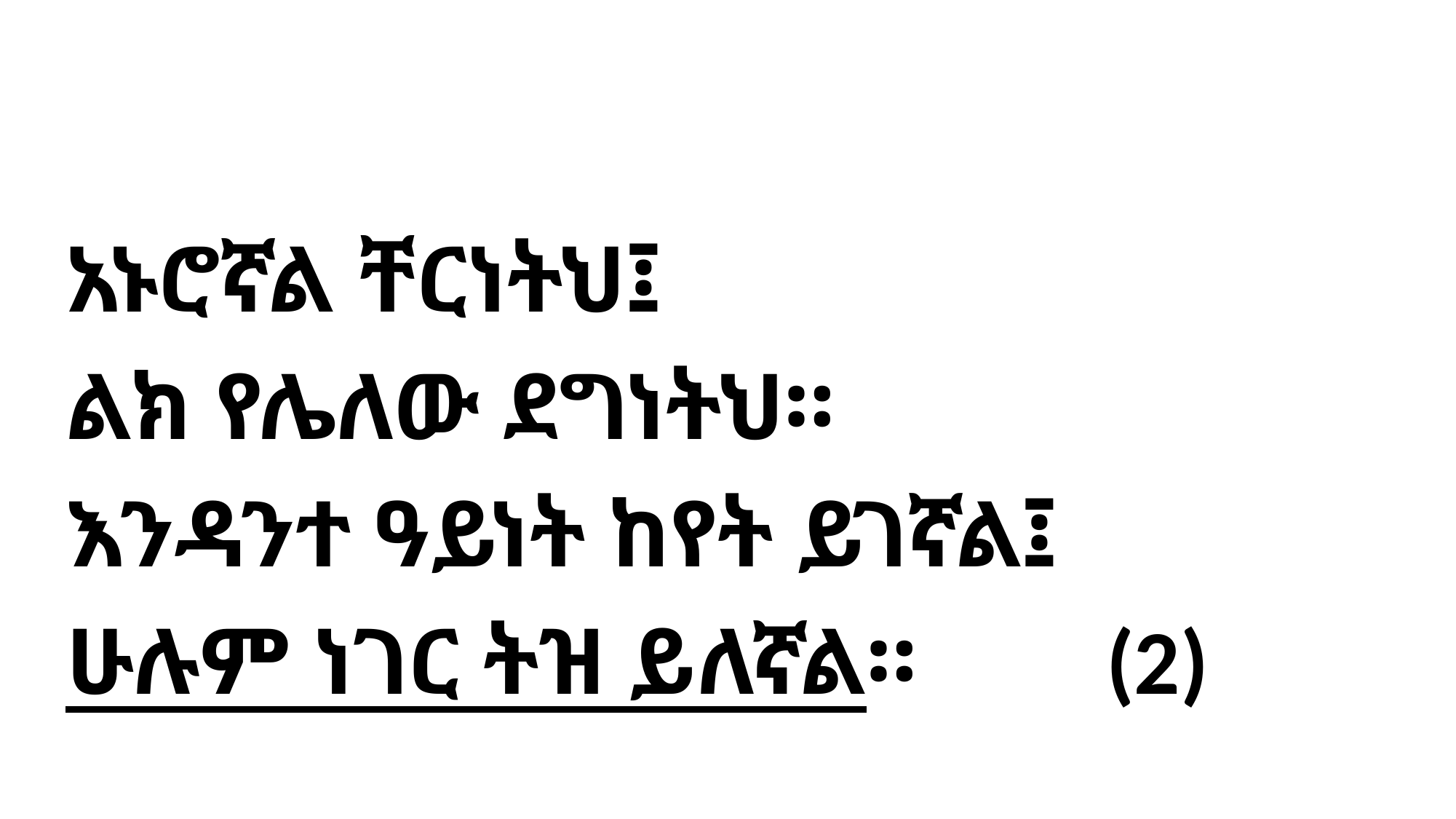

አኑሮኛል ቸርነትህ፤
ልክ የሌለው ደግነትህ።
እንዳንተ ዓይነት ከየት ይገኛል፤
ሁሉም ነገር ትዝ ይለኛል።        (2)